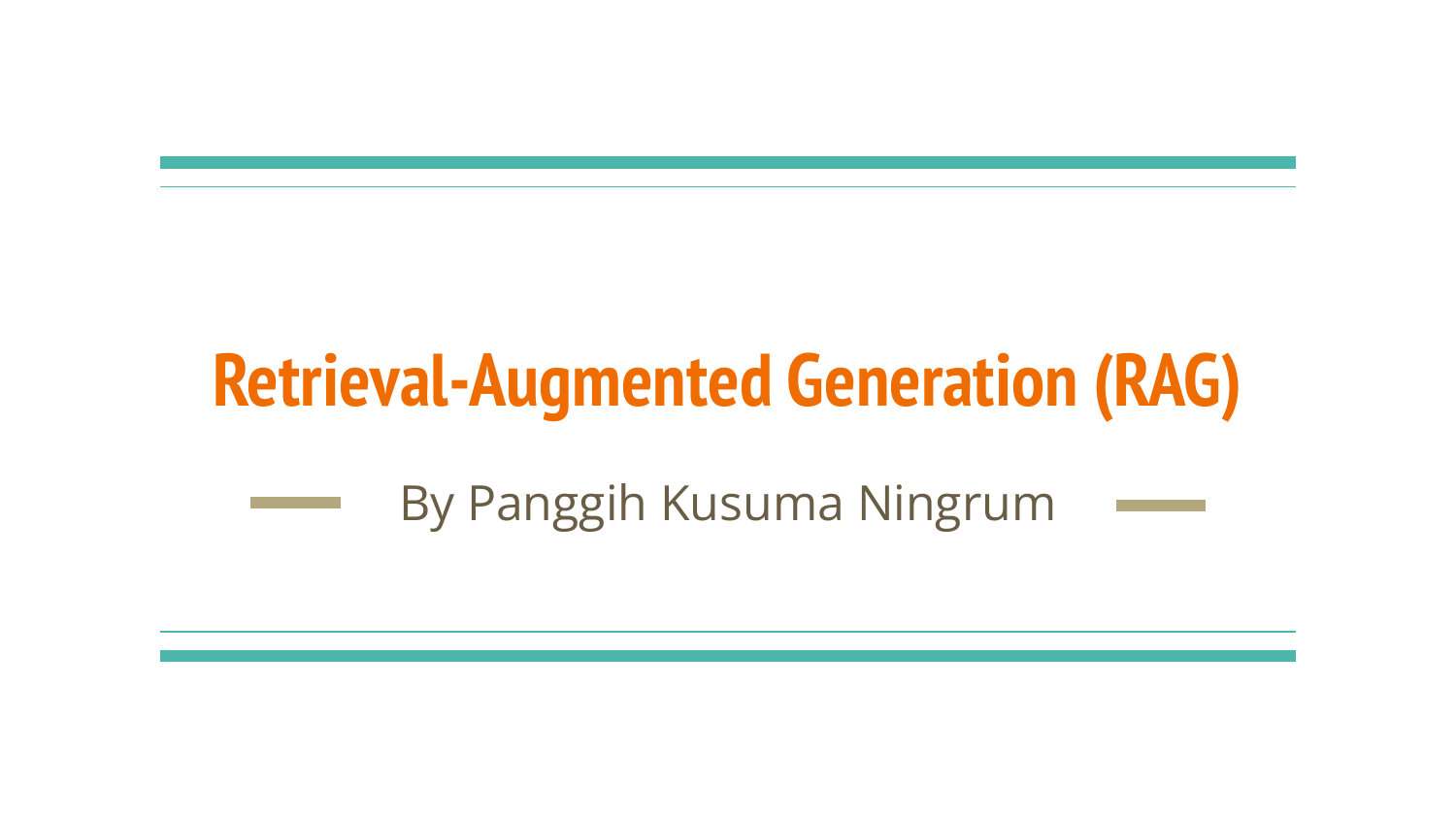

# Retrieval-Augmented Generation (RAG)
By Panggih Kusuma Ningrum